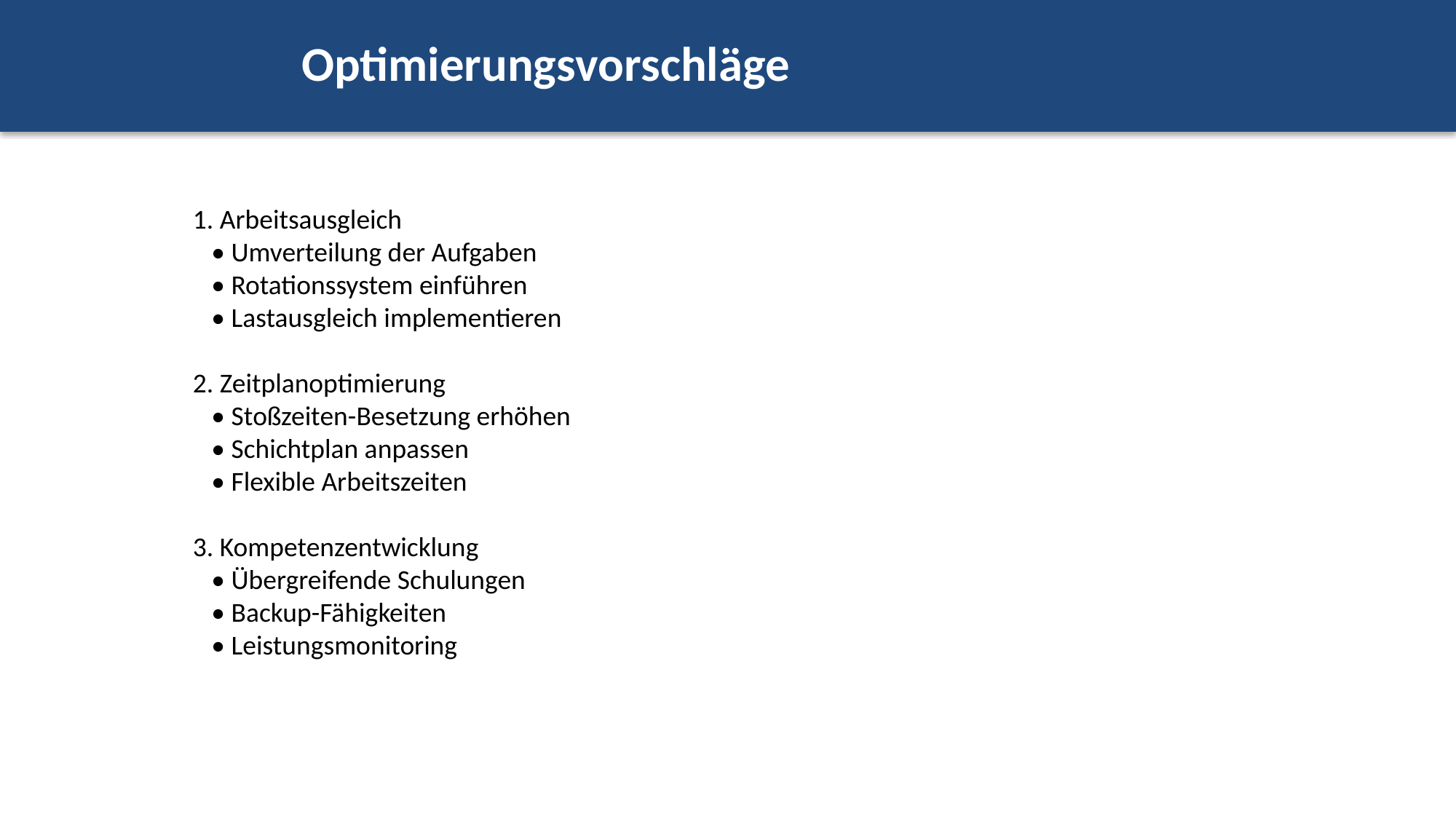

Optimierungsvorschläge
#

1. Arbeitsausgleich
   • Umverteilung der Aufgaben
   • Rotationssystem einführen
   • Lastausgleich implementieren

2. Zeitplanoptimierung
   • Stoßzeiten-Besetzung erhöhen
   • Schichtplan anpassen
   • Flexible Arbeitszeiten

3. Kompetenzentwicklung
   • Übergreifende Schulungen
   • Backup-Fähigkeiten
   • Leistungsmonitoring